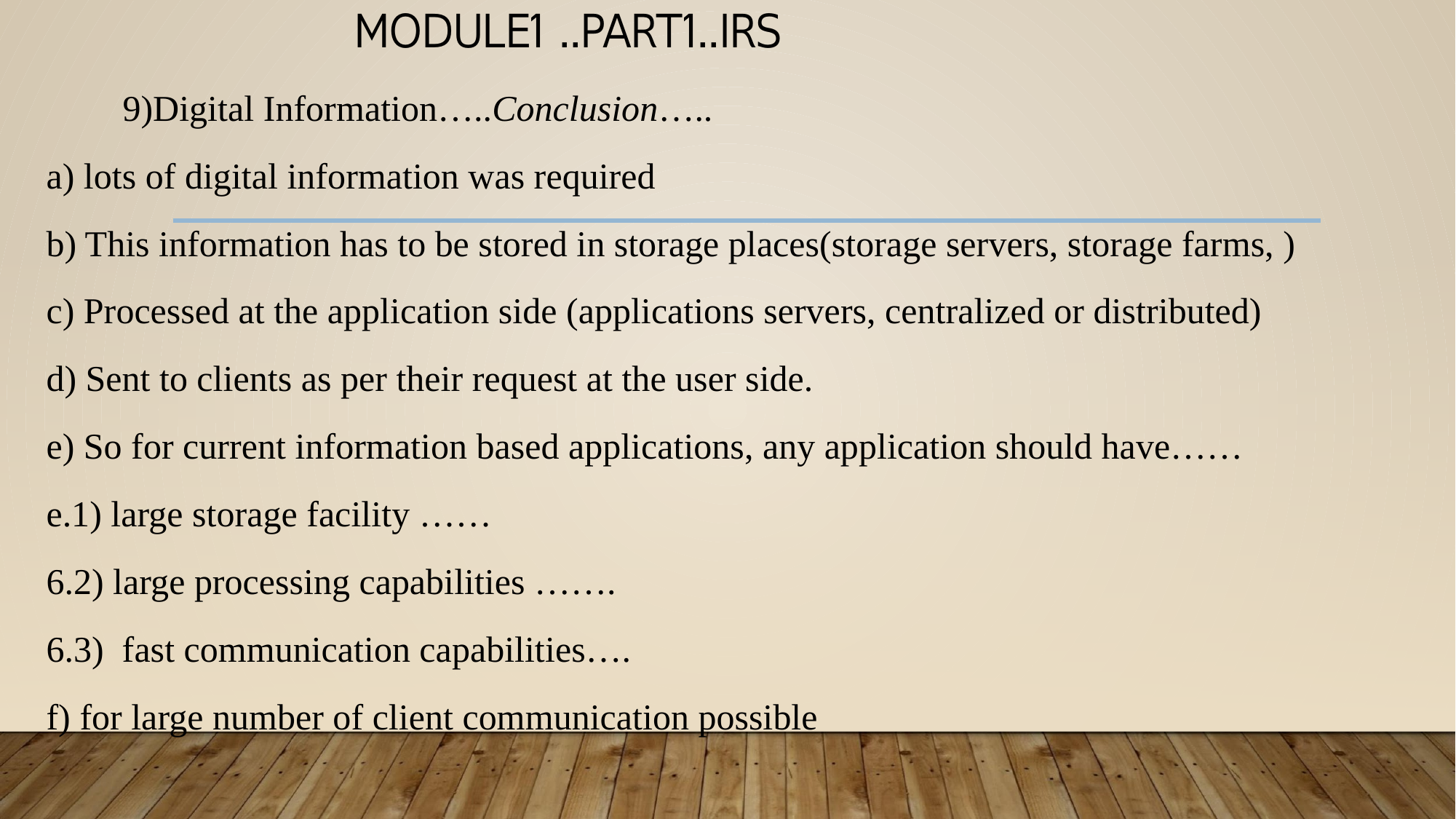

# MODULE1 ..PART1..IRS
       9)Digital Information…..Conclusion…..
a) lots of digital information was required
b) This information has to be stored in storage places(storage servers, storage farms, )
c) Processed at the application side (applications servers, centralized or distributed)
d) Sent to clients as per their request at the user side.
e) So for current information based applications, any application should have……
e.1) large storage facility ……
6.2) large processing capabilities …….
6.3)  fast communication capabilities….
f) for large number of client communication possible